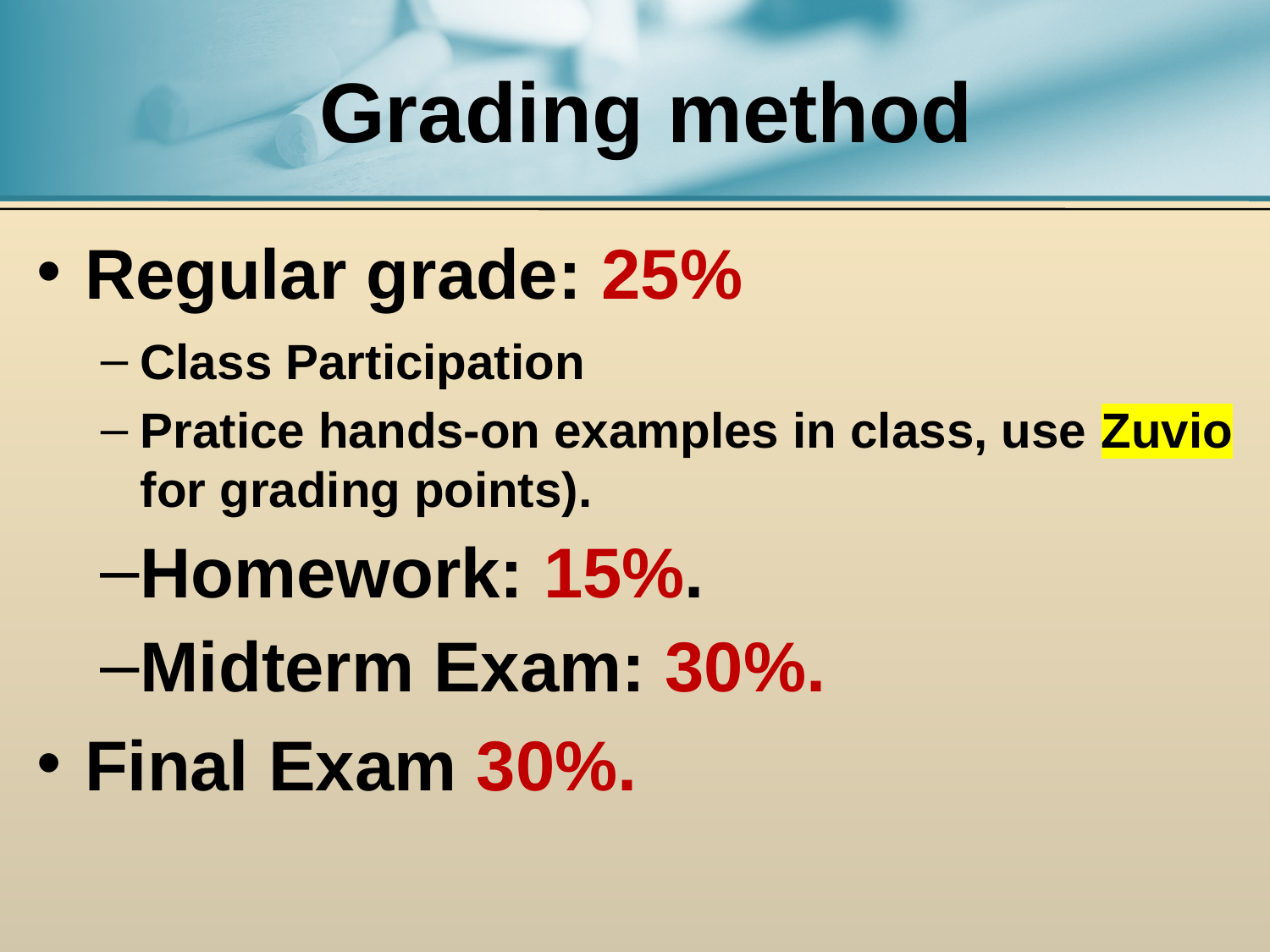

# Grading method
Regular grade: 25%
Class Participation
Pratice hands-on examples in class, use Zuvio for grading points).
Homework: 15%.
Midterm Exam: 30%.
Final Exam 30%.